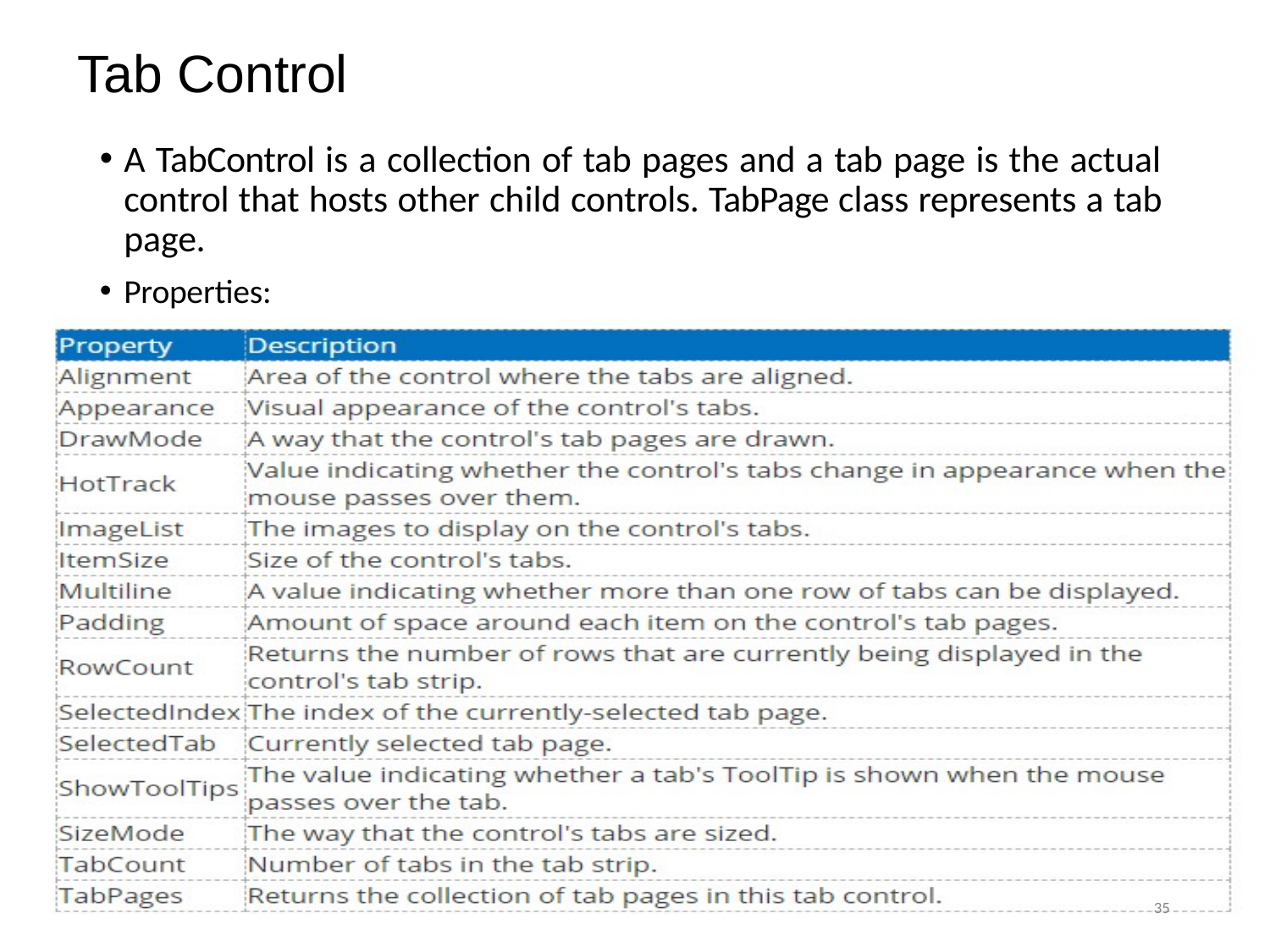

# Tab Control
A TabControl is a collection of tab pages and a tab page is the actual  control that hosts other child controls. TabPage class represents a tab  page.
Properties:

35